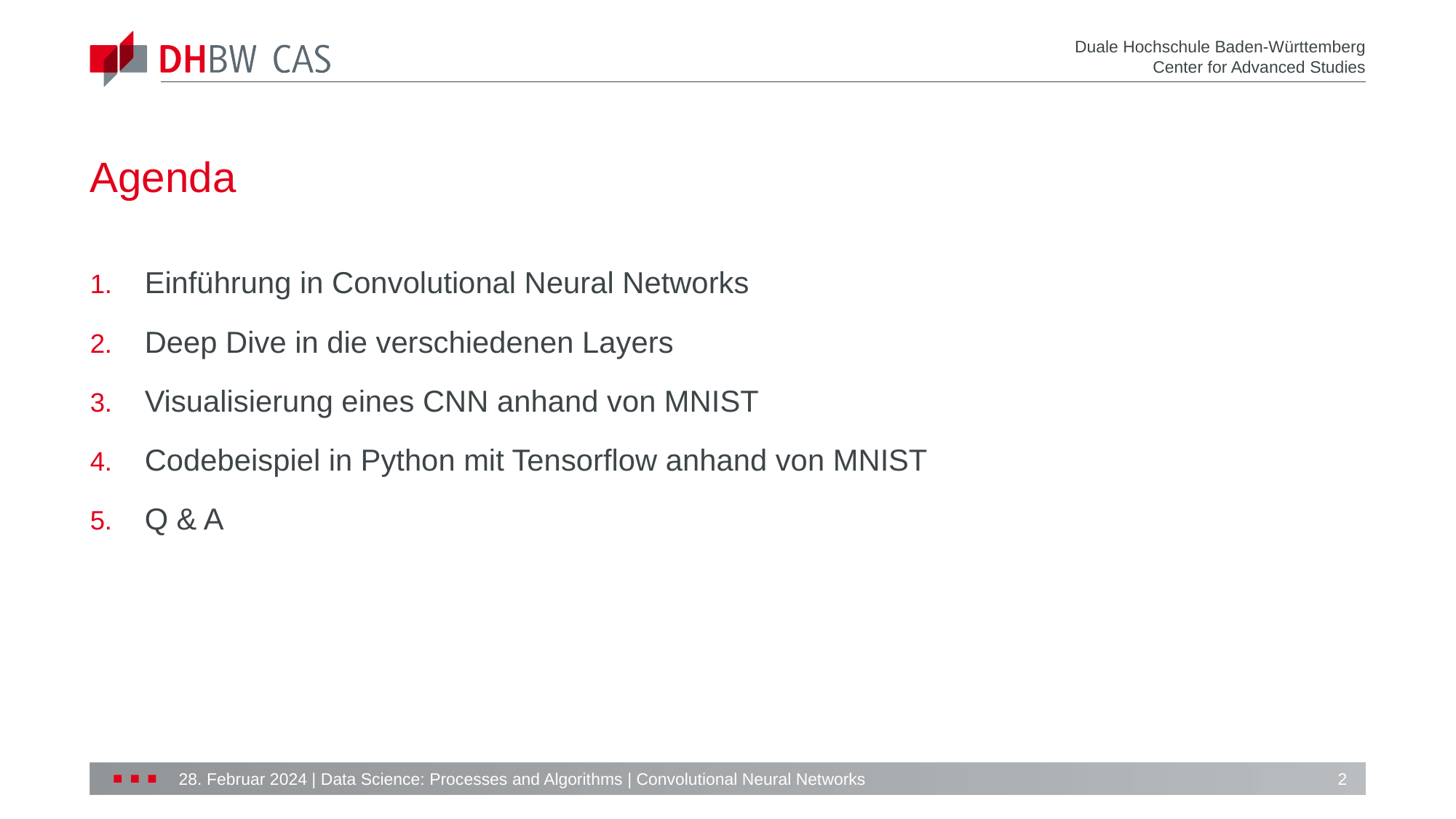

# Agenda
Einführung in Convolutional Neural Networks
Deep Dive in die verschiedenen Layers
Visualisierung eines CNN anhand von MNIST
Codebeispiel in Python mit Tensorflow anhand von MNIST
Q & A

2
28. Februar 2024 | Data Science: Processes and Algorithms | Convolutional Neural Networks